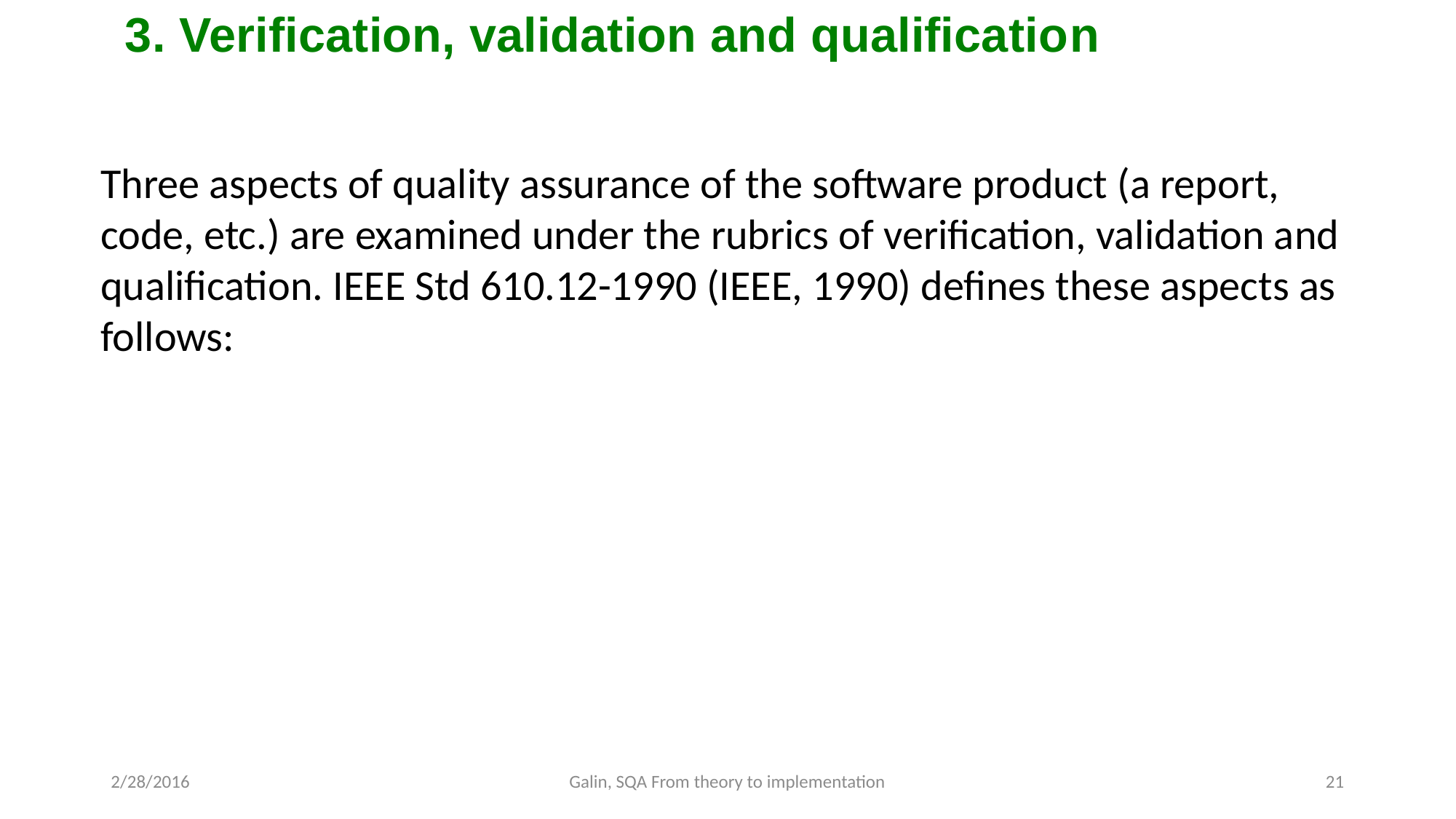

3. Verification, validation and qualification
Three aspects of quality assurance of the software product (a report, code, etc.) are examined under the rubrics of verification, validation and qualification. IEEE Std 610.12-1990 (IEEE, 1990) defines these aspects as follows:

2/28/2016
Galin, SQA From theory to implementation
21